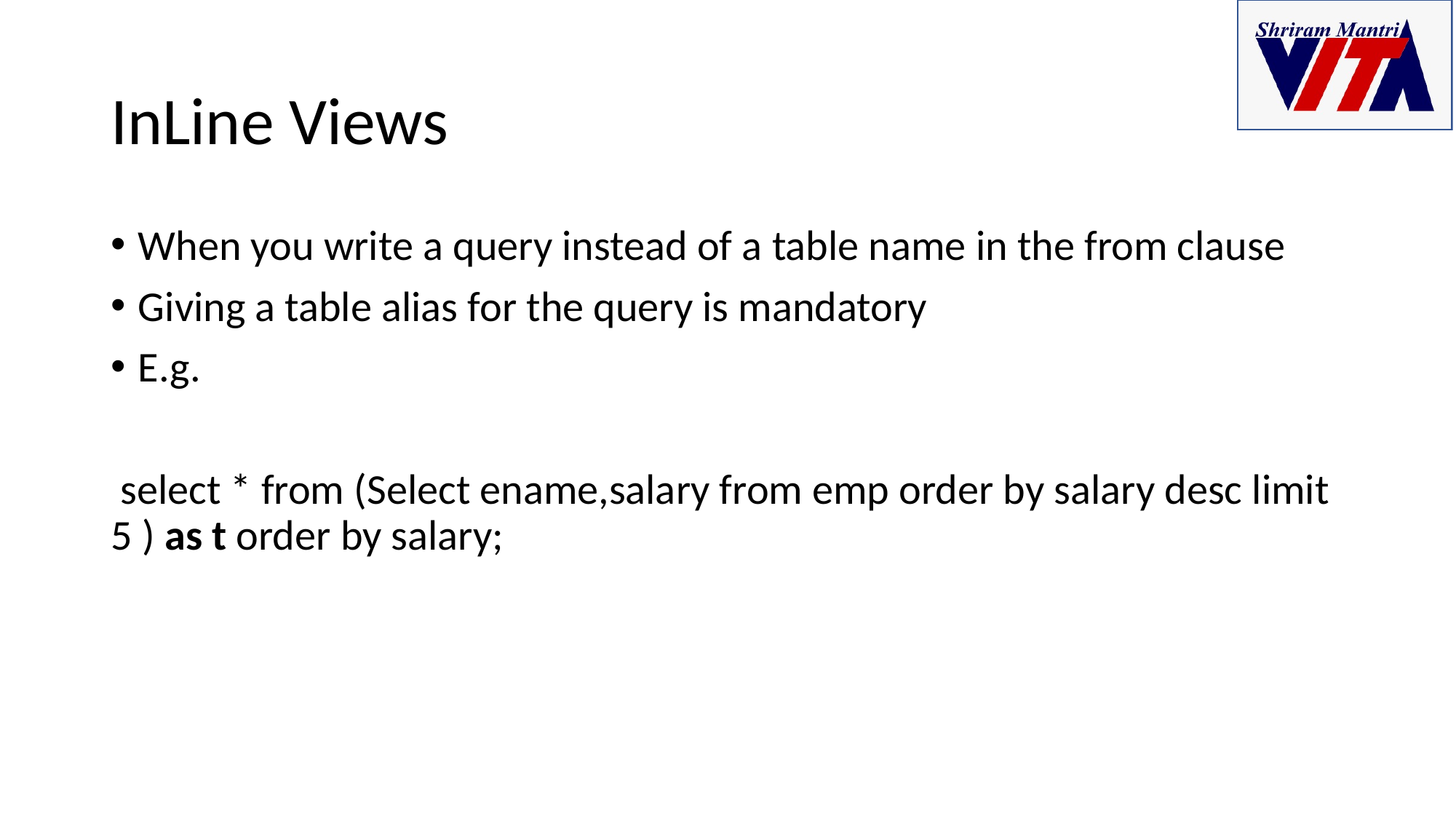

# InLine Views
When you write a query instead of a table name in the from clause
Giving a table alias for the query is mandatory
E.g.

 select * from (Select ename,salary from emp order by salary desc limit 5 ) as t order by salary;